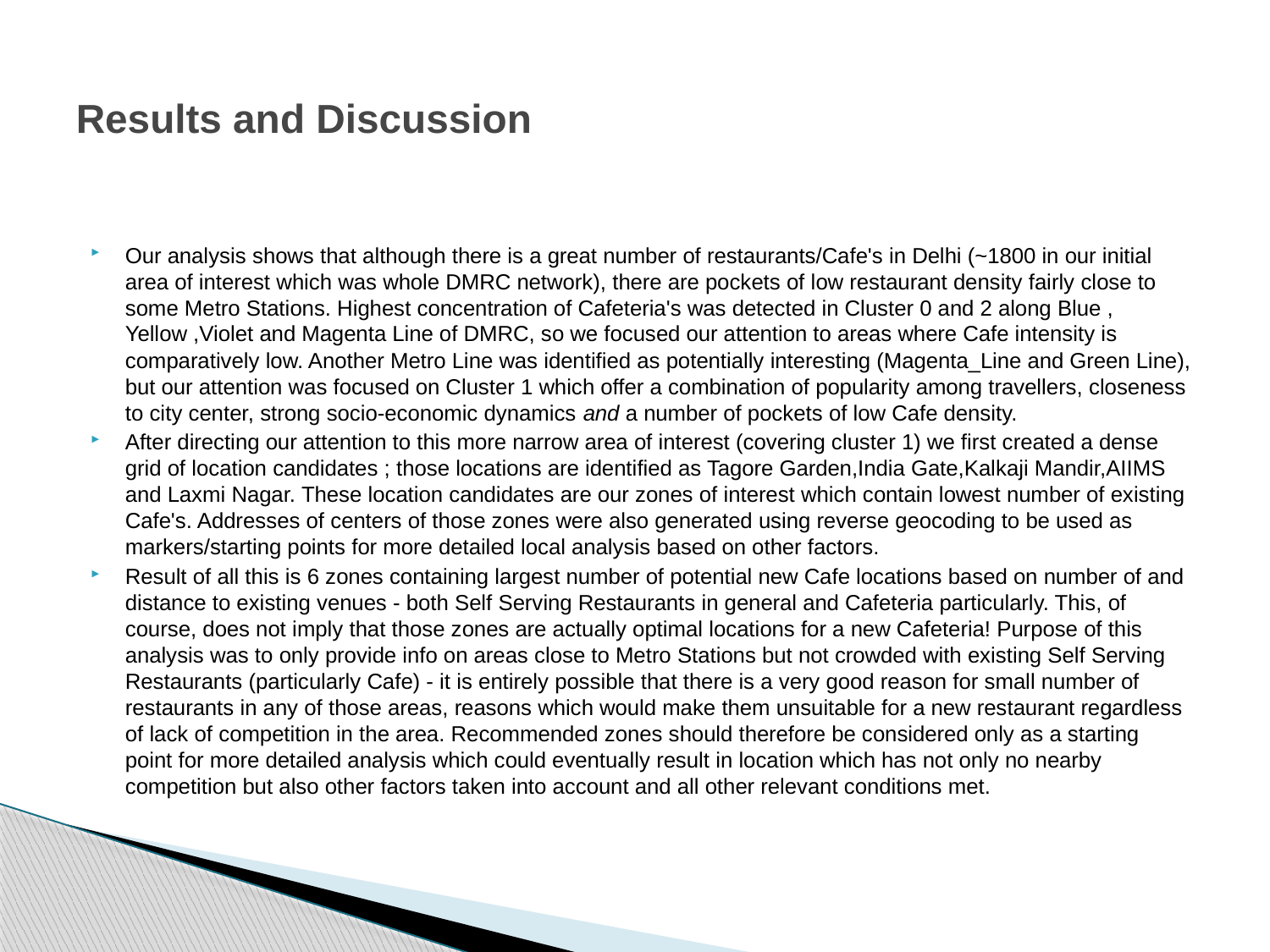

# Results and Discussion

Our analysis shows that although there is a great number of restaurants/Cafe's in Delhi (~1800 in our initial area of interest which was whole DMRC network), there are pockets of low restaurant density fairly close to some Metro Stations. Highest concentration of Cafeteria's was detected in Cluster 0 and 2 along Blue , Yellow ,Violet and Magenta Line of DMRC, so we focused our attention to areas where Cafe intensity is comparatively low. Another Metro Line was identified as potentially interesting (Magenta_Line and Green Line), but our attention was focused on Cluster 1 which offer a combination of popularity among travellers, closeness to city center, strong socio-economic dynamics and a number of pockets of low Cafe density.
After directing our attention to this more narrow area of interest (covering cluster 1) we first created a dense grid of location candidates ; those locations are identified as Tagore Garden,India Gate,Kalkaji Mandir,AIIMS and Laxmi Nagar. These location candidates are our zones of interest which contain lowest number of existing Cafe's. Addresses of centers of those zones were also generated using reverse geocoding to be used as markers/starting points for more detailed local analysis based on other factors.
Result of all this is 6 zones containing largest number of potential new Cafe locations based on number of and distance to existing venues - both Self Serving Restaurants in general and Cafeteria particularly. This, of course, does not imply that those zones are actually optimal locations for a new Cafeteria! Purpose of this analysis was to only provide info on areas close to Metro Stations but not crowded with existing Self Serving Restaurants (particularly Cafe) - it is entirely possible that there is a very good reason for small number of restaurants in any of those areas, reasons which would make them unsuitable for a new restaurant regardless of lack of competition in the area. Recommended zones should therefore be considered only as a starting point for more detailed analysis which could eventually result in location which has not only no nearby competition but also other factors taken into account and all other relevant conditions met.